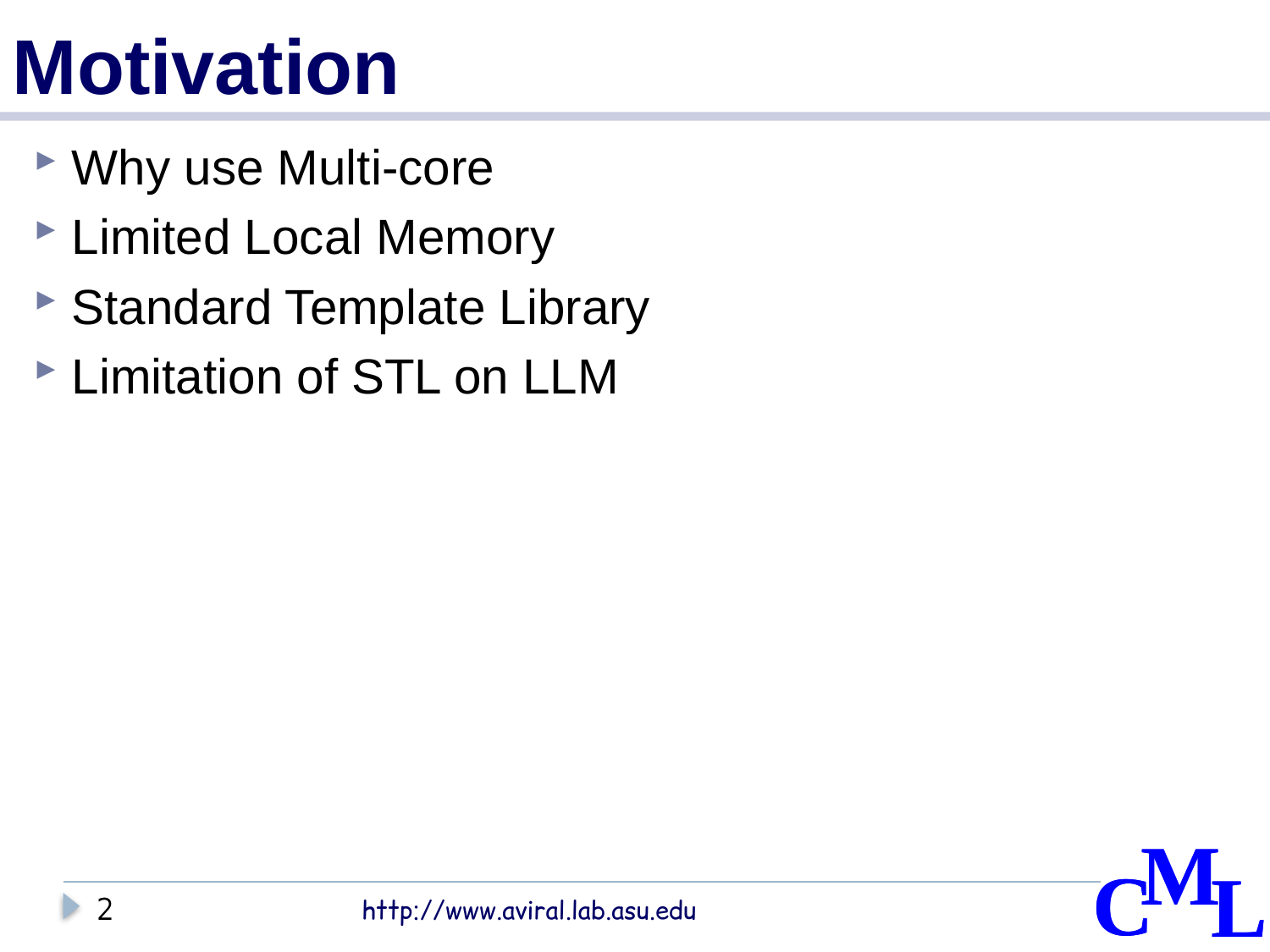

# Motivation
Why use Multi-core
Limited Local Memory
Standard Template Library
Limitation of STL on LLM
2